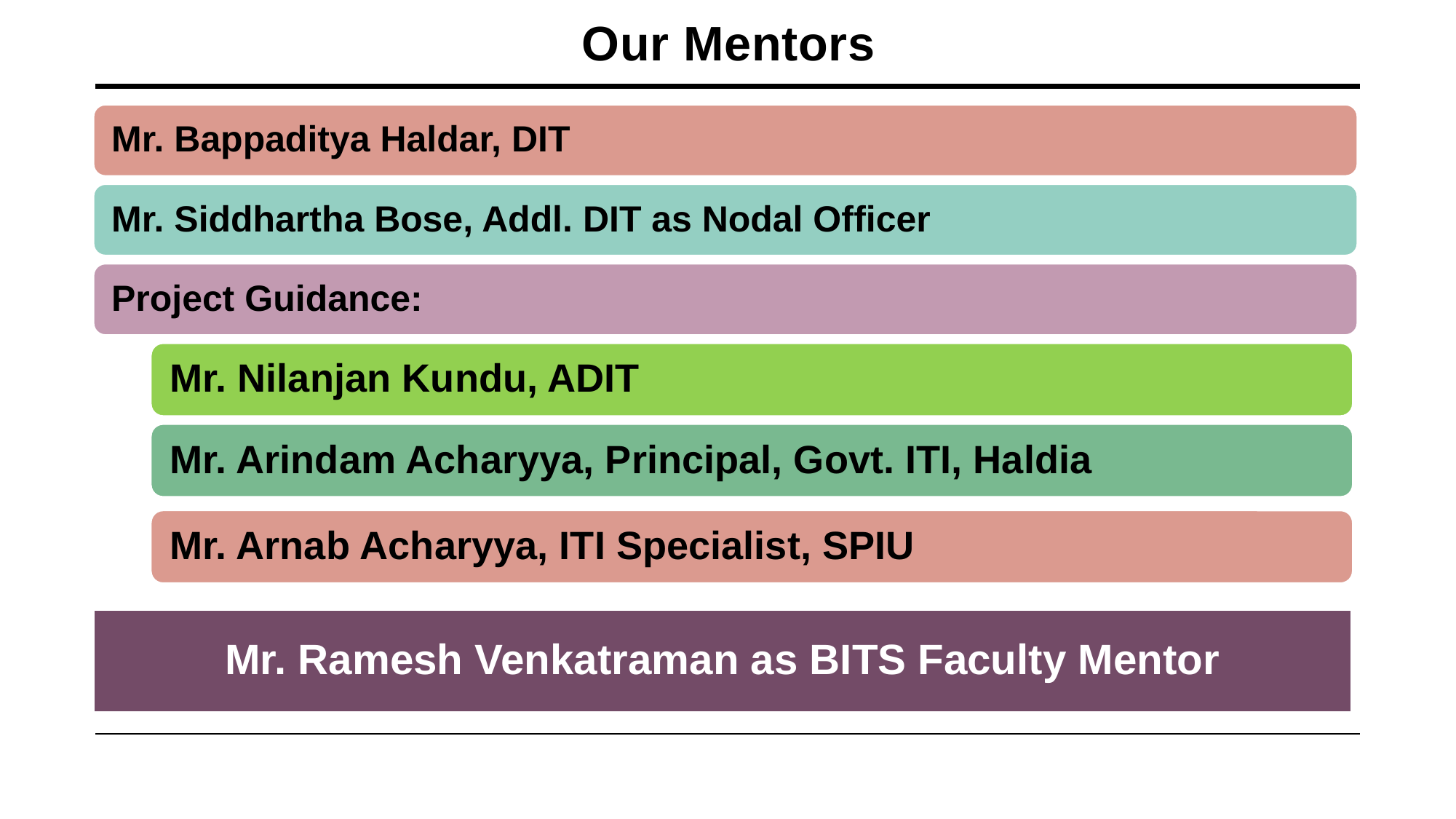

# Our Mentors
Mr. Bappaditya Haldar, DIT
Mr. Siddhartha Bose, Addl. DIT as Nodal Officer
Project Guidance:
Mr. Nilanjan Kundu, ADIT
Mr. Arindam Acharyya, Principal, Govt. ITI, Haldia
Mr. Arnab Acharyya, ITI Specialist, SPIU

Mr. Ramesh Venkatraman as BITS Faculty Mentor